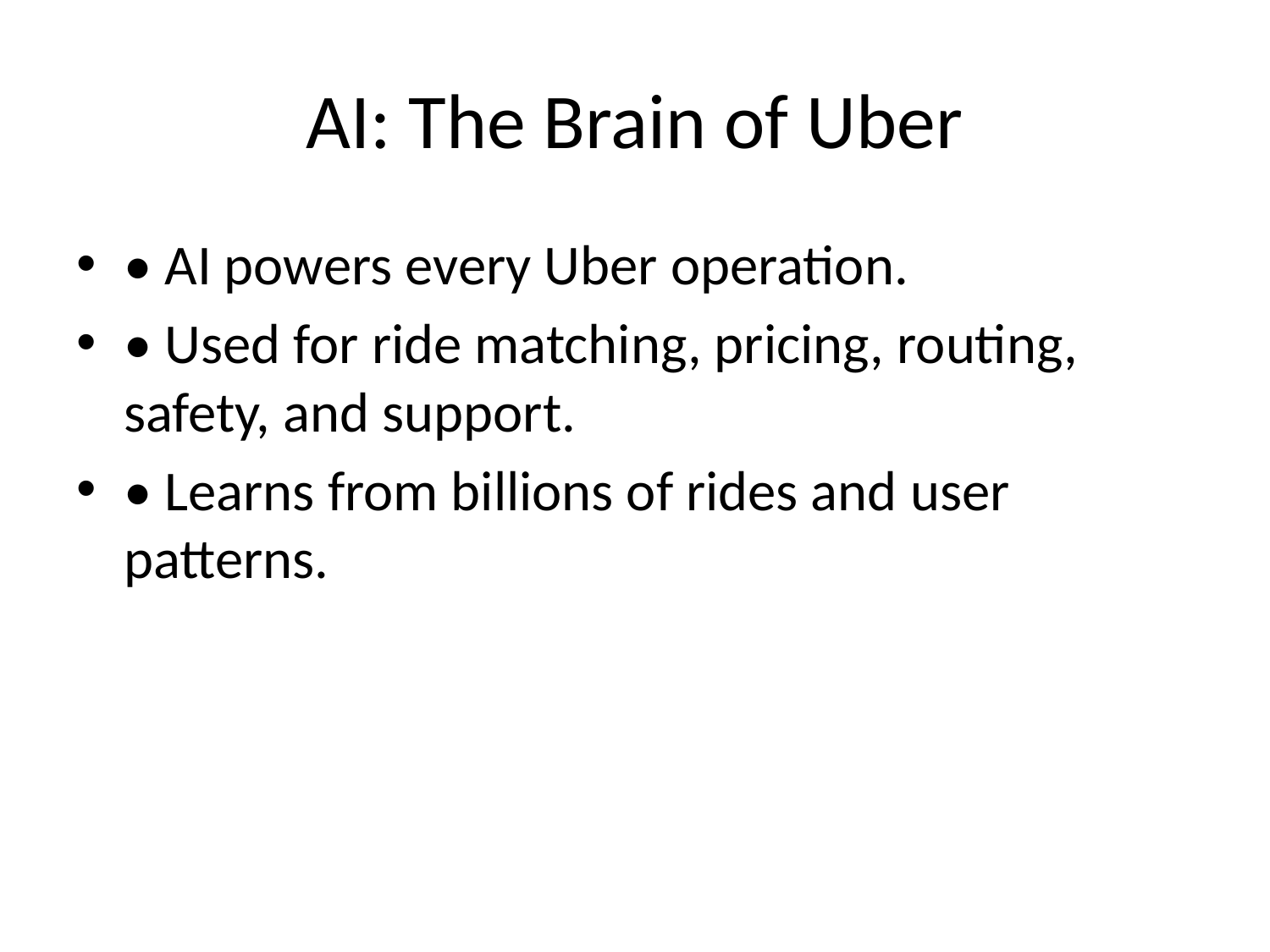

# AI: The Brain of Uber
• AI powers every Uber operation.
• Used for ride matching, pricing, routing, safety, and support.
• Learns from billions of rides and user patterns.